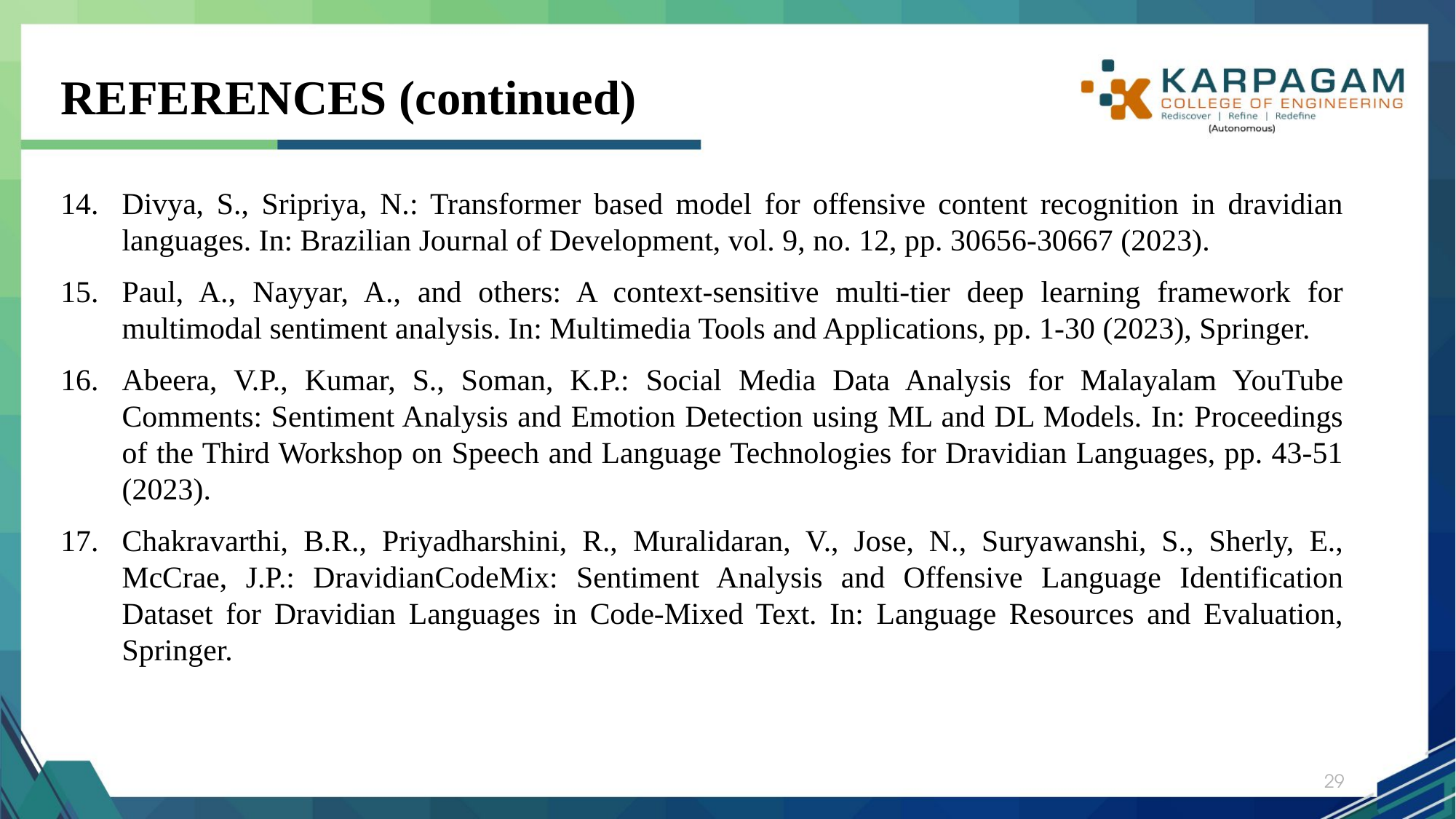

# REFERENCES (continued)
Divya, S., Sripriya, N.: Transformer based model for offensive content recognition in dravidian languages. In: Brazilian Journal of Development, vol. 9, no. 12, pp. 30656-30667 (2023).
Paul, A., Nayyar, A., and others: A context-sensitive multi-tier deep learning framework for multimodal sentiment analysis. In: Multimedia Tools and Applications, pp. 1-30 (2023), Springer.
Abeera, V.P., Kumar, S., Soman, K.P.: Social Media Data Analysis for Malayalam YouTube Comments: Sentiment Analysis and Emotion Detection using ML and DL Models. In: Proceedings of the Third Workshop on Speech and Language Technologies for Dravidian Languages, pp. 43-51 (2023).
Chakravarthi, B.R., Priyadharshini, R., Muralidaran, V., Jose, N., Suryawanshi, S., Sherly, E., McCrae, J.P.: DravidianCodeMix: Sentiment Analysis and Offensive Language Identification Dataset for Dravidian Languages in Code-Mixed Text. In: Language Resources and Evaluation, Springer.
29